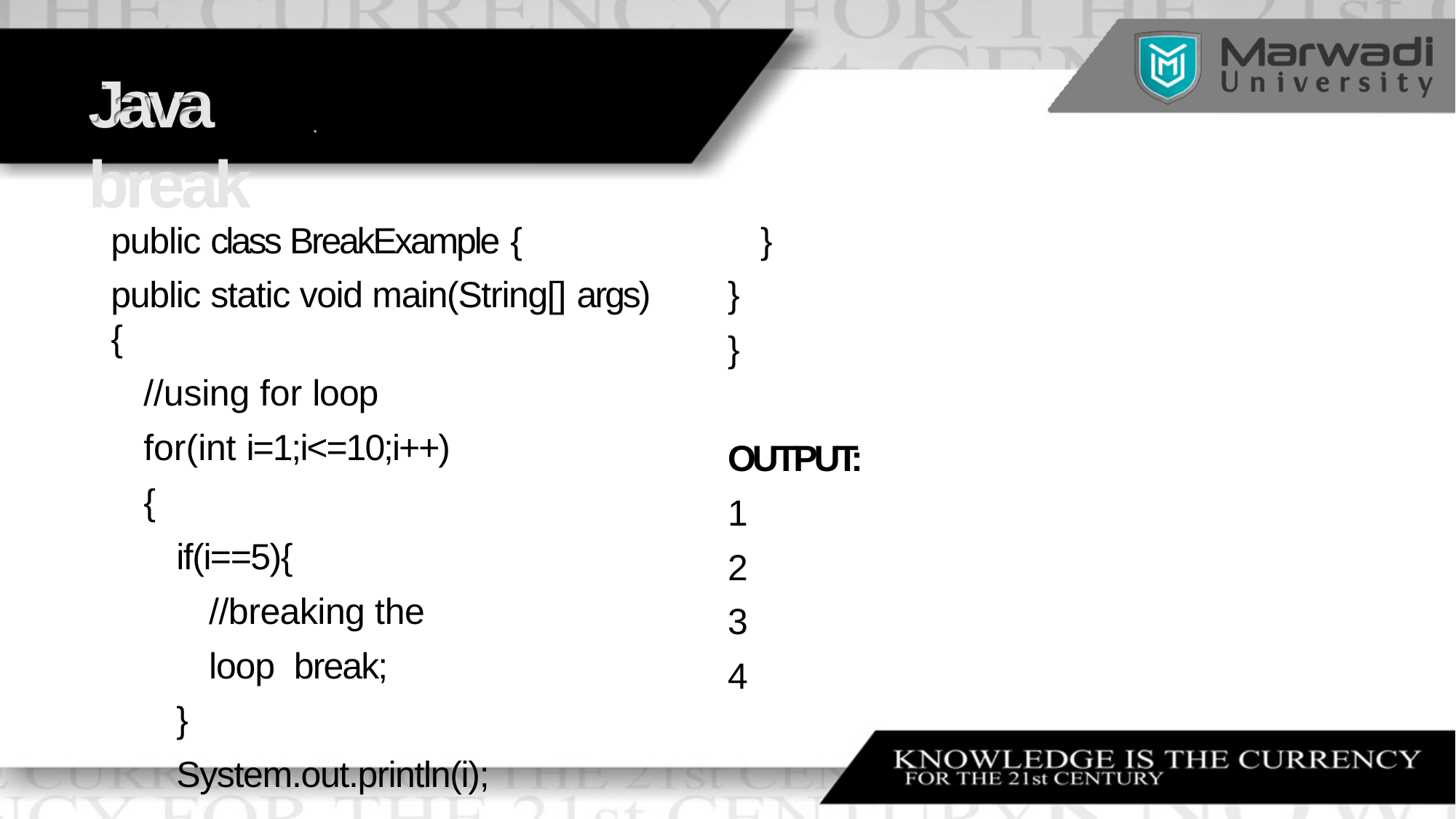

# Java break
public class BreakExample {
public static void main(String[] args) {
//using for loop  for(int i=1;i<=10;i++){
if(i==5){
//breaking the loop  break;
}
System.out.println(i);
}
}
}
OUTPUT:
1
2
3
4
•	Author Detail